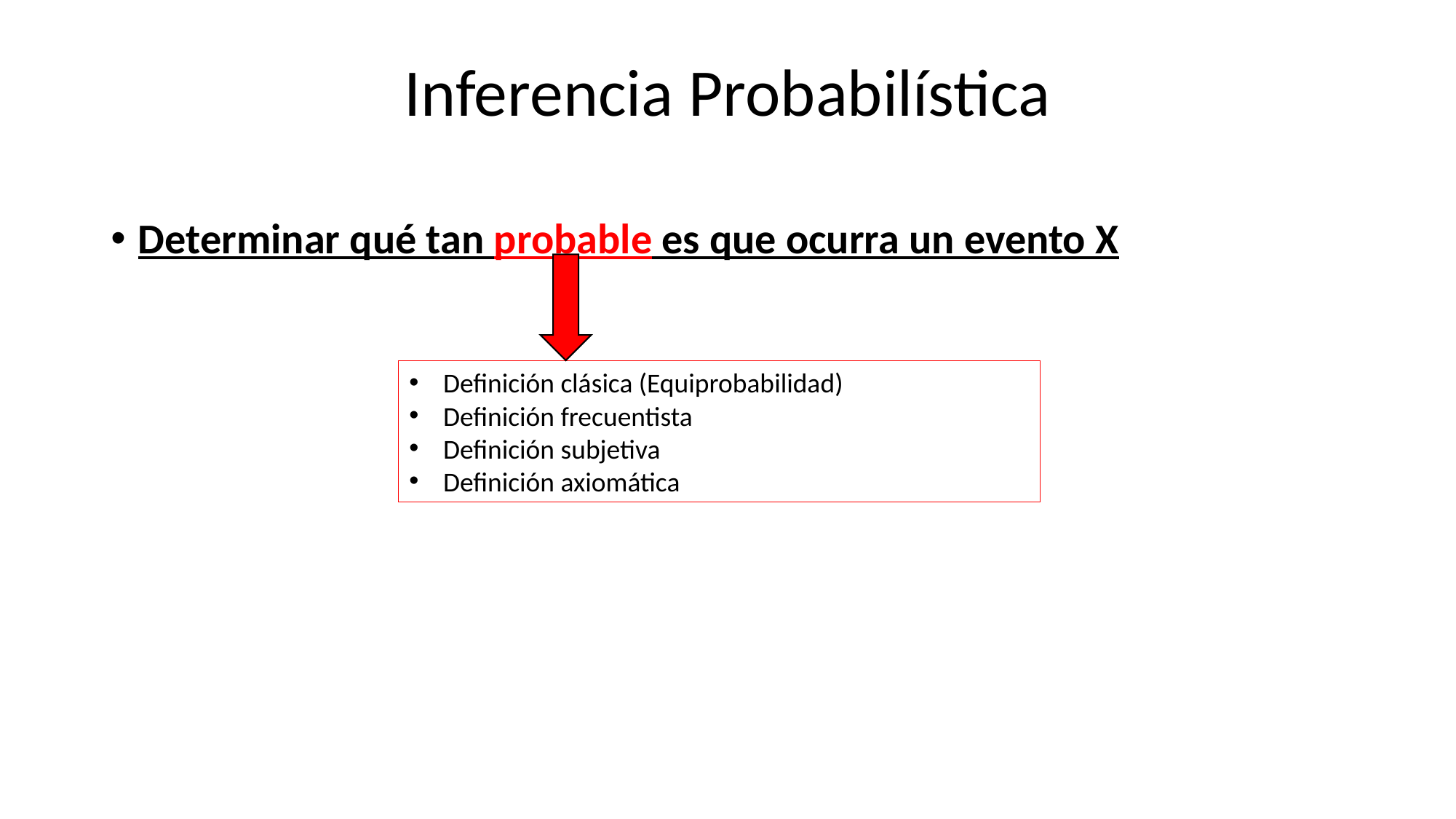

# Inferencia Probabilística

Determinar qué tan probable es que ocurra un evento X

Definición clásica (Equiprobabilidad)
Definición frecuentista
Definición subjetiva
Definición axiomática